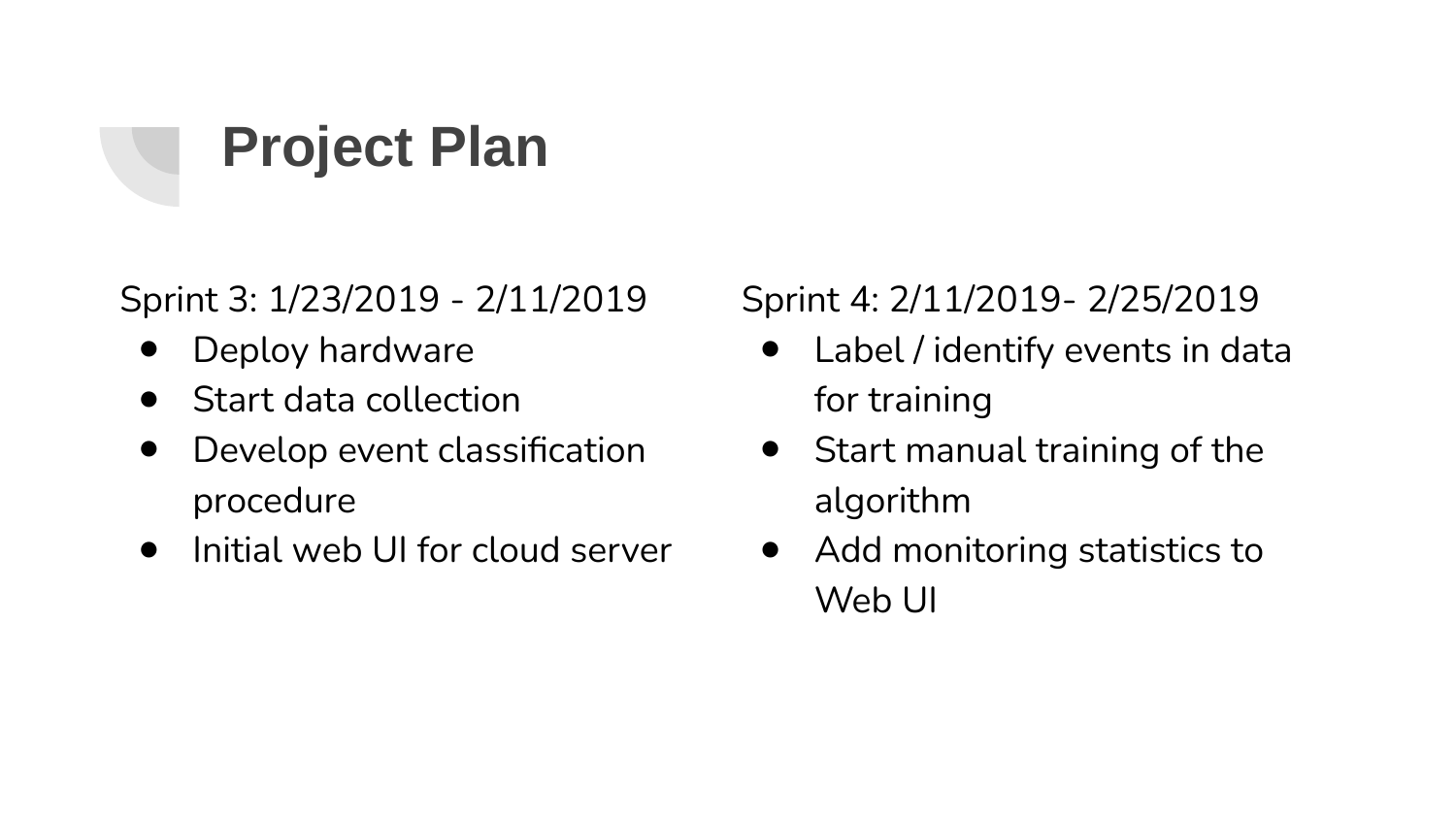

# Project Plan
Sprint 3: 1/23/2019 - 2/11/2019
Deploy hardware
Start data collection
Develop event classification procedure
Initial web UI for cloud server

Sprint 4: 2/11/2019- 2/25/2019
Label / identify events in data for training
Start manual training of the algorithm
Add monitoring statistics to Web UI